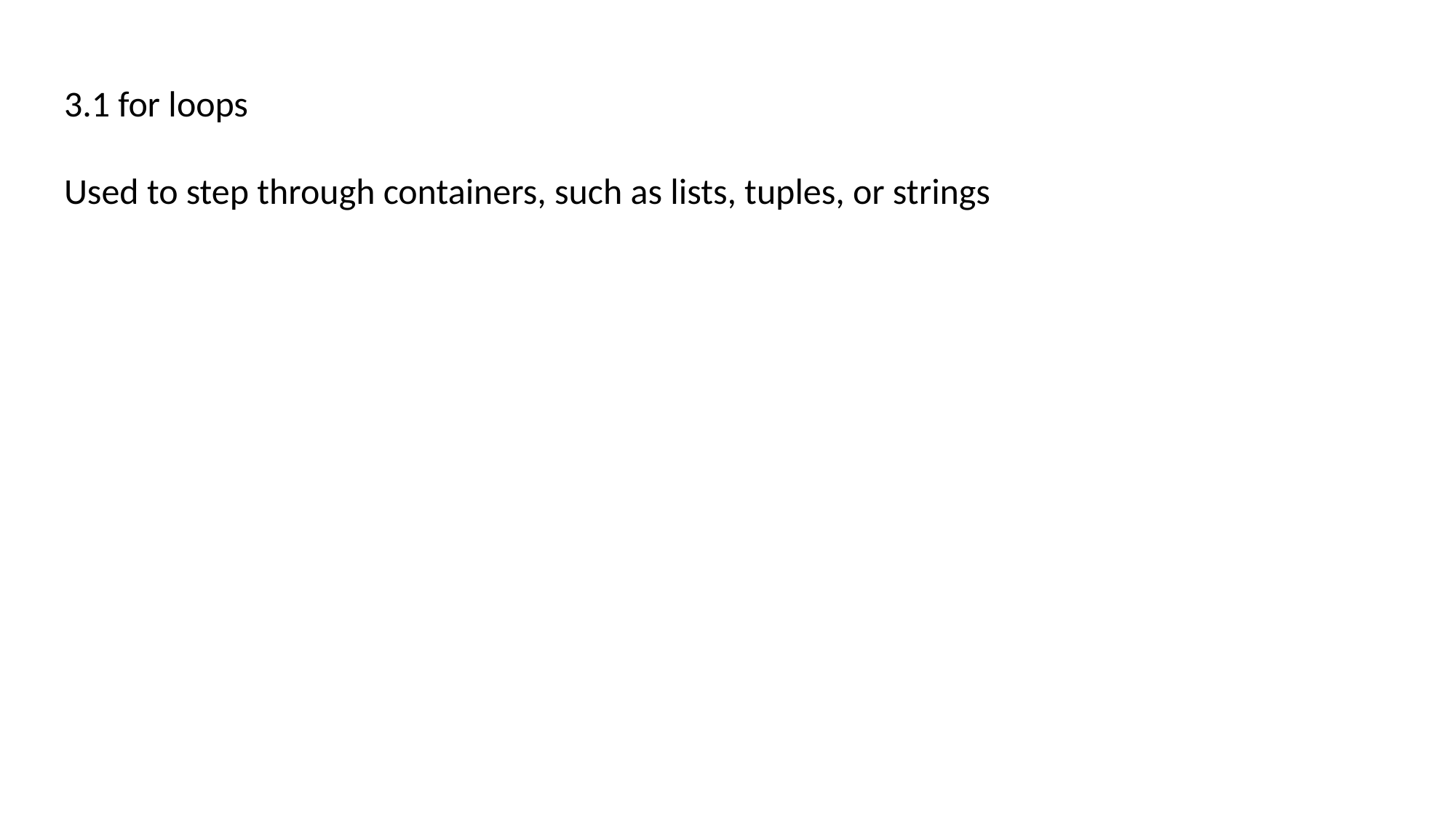

3.1 for loops

Used to step through containers, such as lists, tuples, or strings